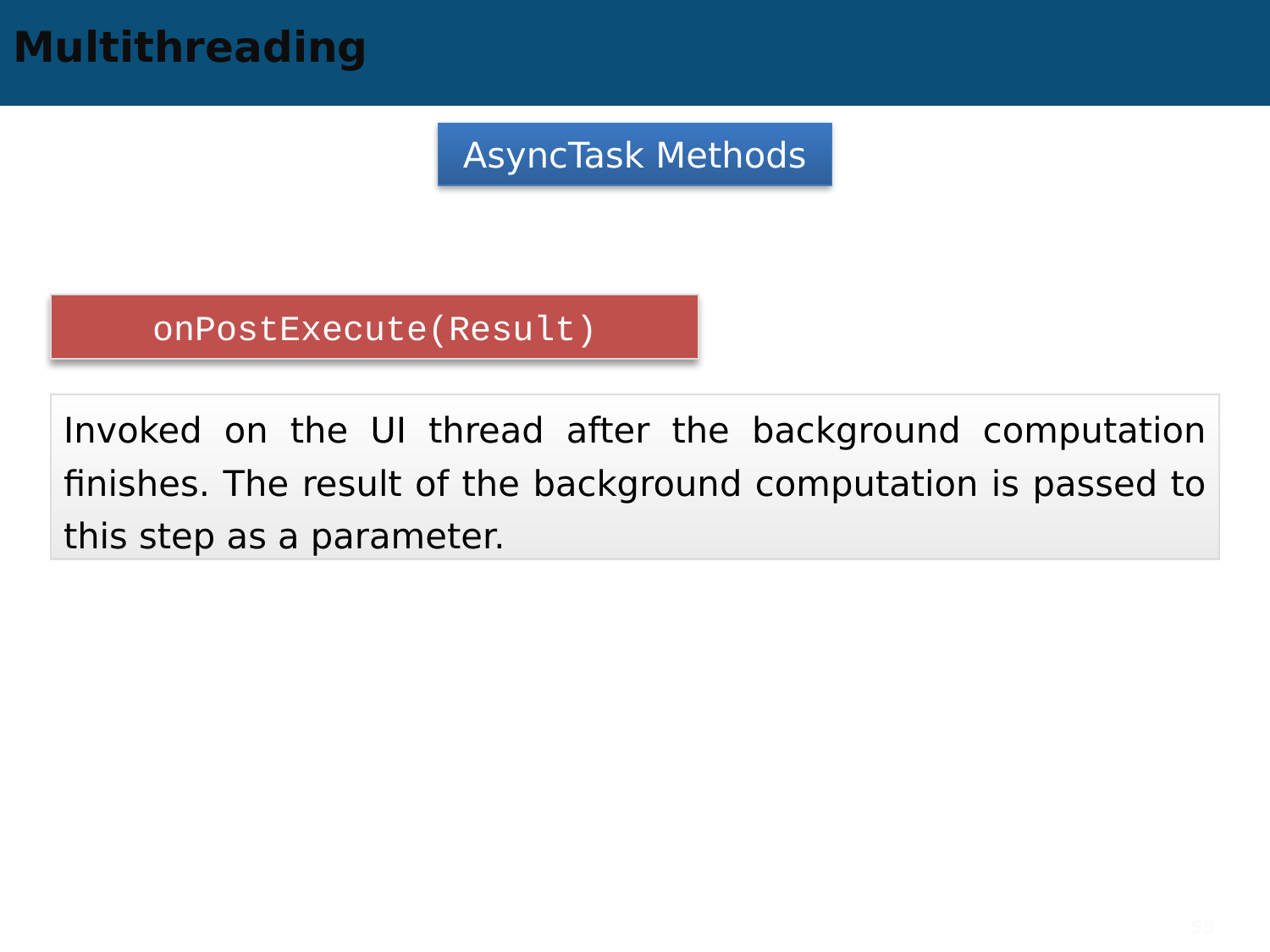

# Multithreading
AsyncTask Methods
onPostExecute(Result)
Invoked on the UI thread after the background computation finishes. The result of the background computation is passed to this step as a parameter.